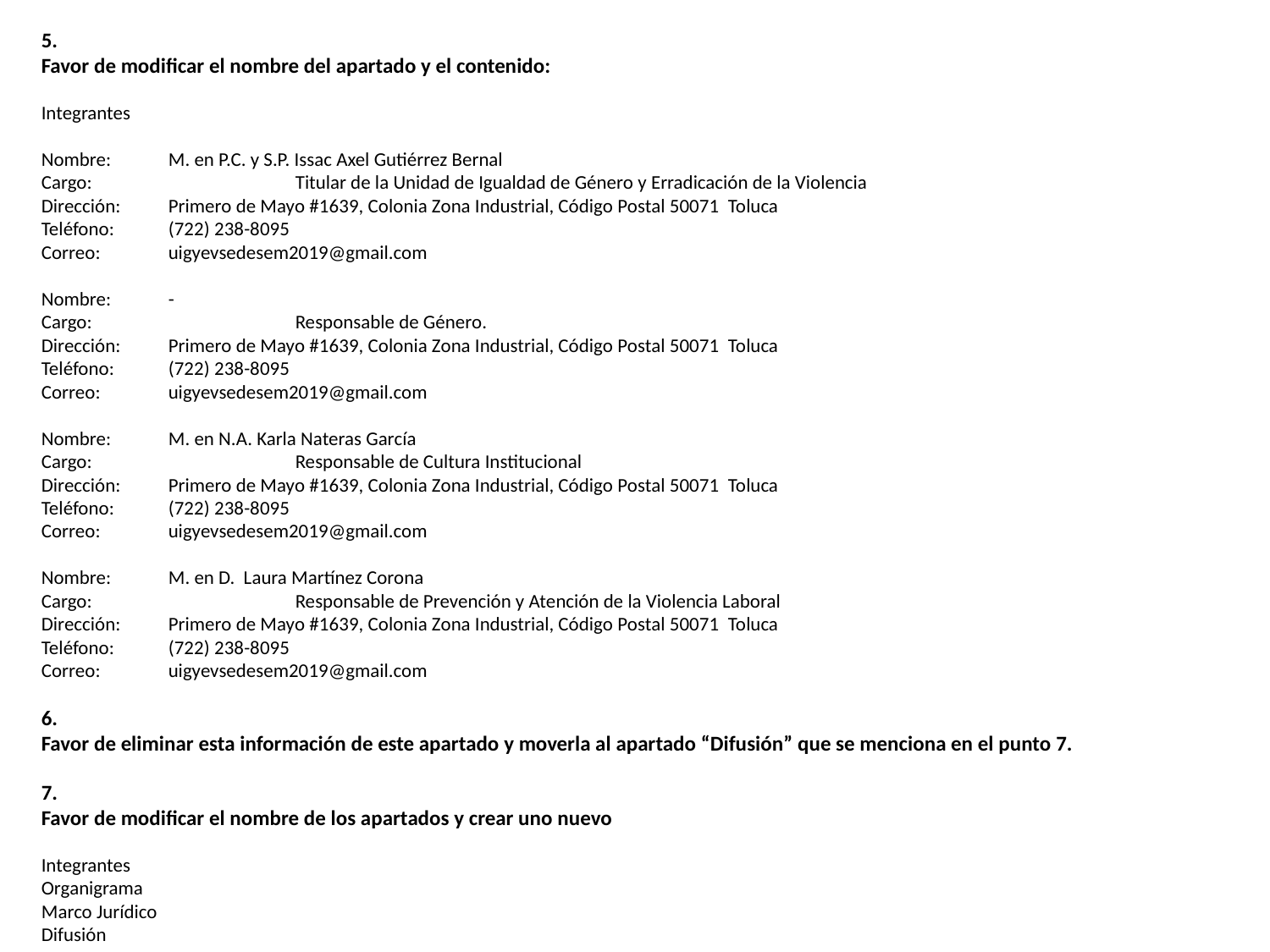

5.
Favor de modificar el nombre del apartado y el contenido:

Integrantes

Nombre: 	M. en P.C. y S.P. Issac Axel Gutiérrez Bernal
Cargo: 		Titular de la Unidad de Igualdad de Género y Erradicación de la Violencia
Dirección: 	Primero de Mayo #1639, Colonia Zona Industrial, Código Postal 50071  Toluca
Teléfono: 	(722) 238-8095
Correo: 	uigyevsedesem2019@gmail.com

Nombre: 	-
Cargo: 		Responsable de Género.
Dirección: 	Primero de Mayo #1639, Colonia Zona Industrial, Código Postal 50071  Toluca
Teléfono: 	(722) 238-8095
Correo: 	uigyevsedesem2019@gmail.com

Nombre: 	M. en N.A. Karla Nateras García
Cargo: 		Responsable de Cultura Institucional
Dirección: 	Primero de Mayo #1639, Colonia Zona Industrial, Código Postal 50071  Toluca
Teléfono: 	(722) 238-8095
Correo: 	uigyevsedesem2019@gmail.com

Nombre: 	M. en D.  Laura Martínez Corona
Cargo: 		Responsable de Prevención y Atención de la Violencia Laboral
Dirección: 	Primero de Mayo #1639, Colonia Zona Industrial, Código Postal 50071  Toluca
Teléfono: 	(722) 238-8095
Correo: 	uigyevsedesem2019@gmail.com

6.
Favor de eliminar esta información de este apartado y moverla al apartado “Difusión” que se menciona en el punto 7.

7.
Favor de modificar el nombre de los apartados y crear uno nuevo

Integrantes
Organigrama
Marco Jurídico
Difusión